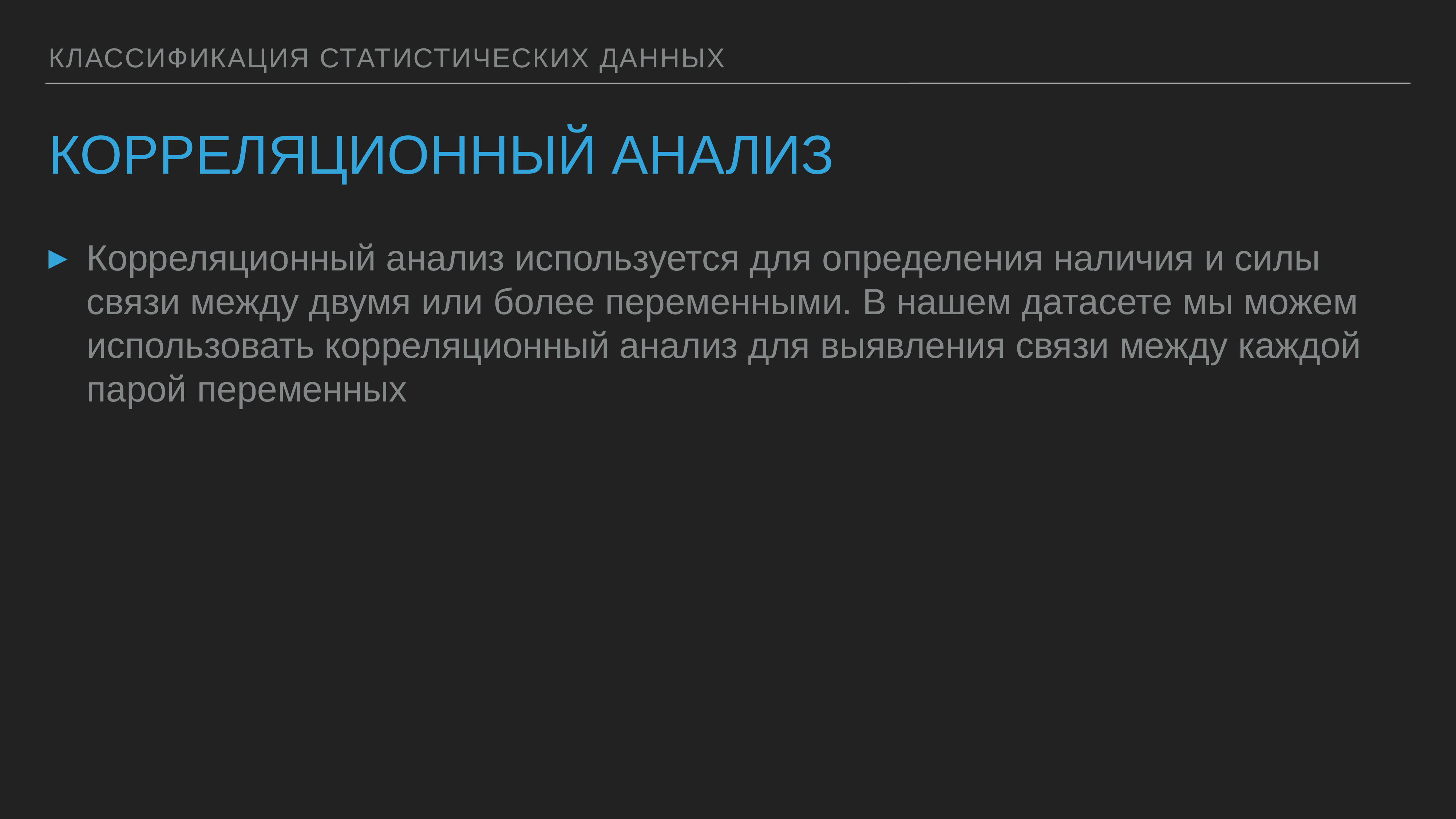

Классификация статистических данных
# Корреляционный анализ
Корреляционный анализ используется для определения наличия и силы связи между двумя или более переменными. В нашем датасете мы можем использовать корреляционный анализ для выявления связи между каждой парой переменных